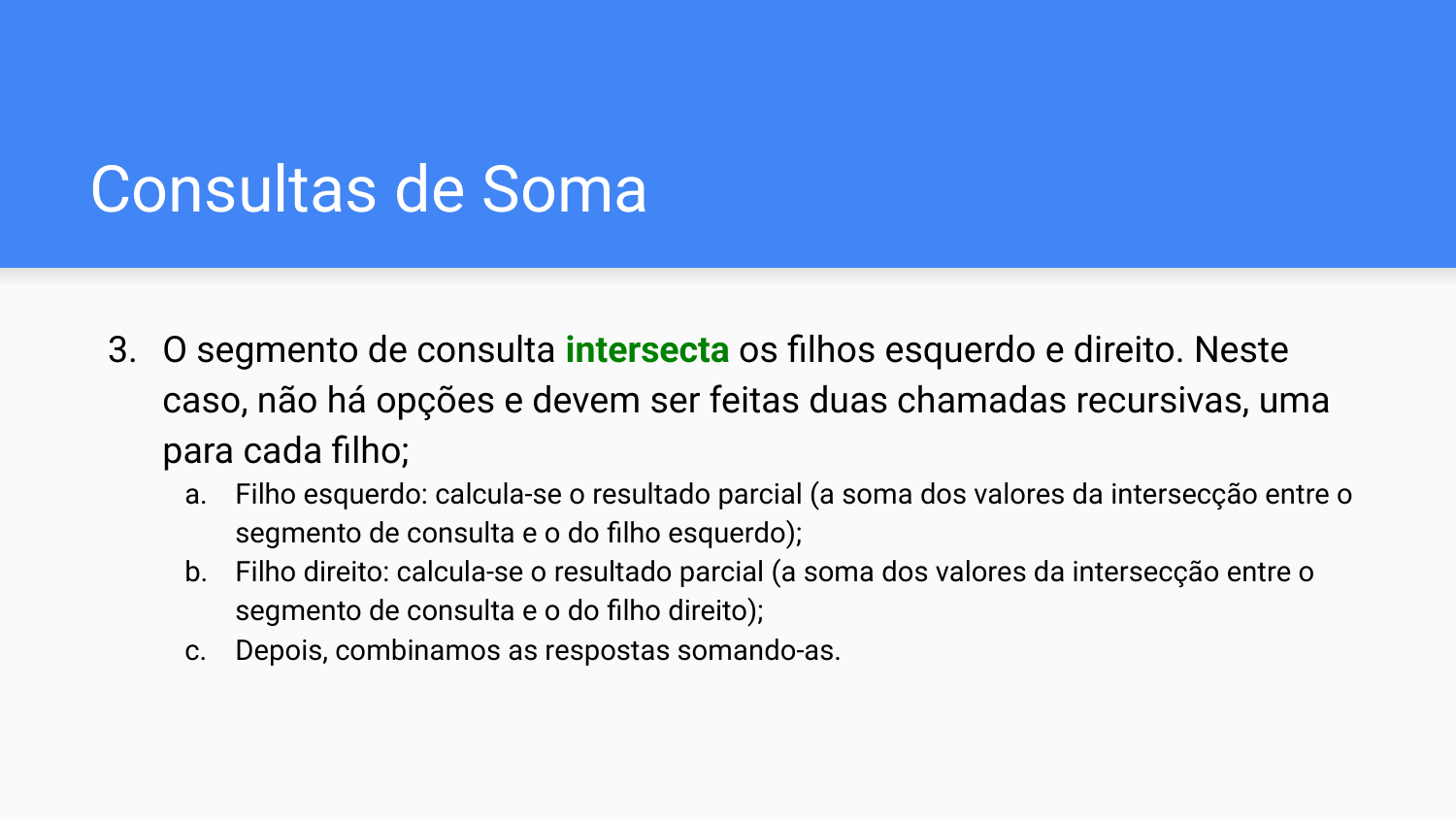

# Consultas de Soma
O segmento de consulta intersecta os filhos esquerdo e direito. Neste caso, não há opções e devem ser feitas duas chamadas recursivas, uma para cada filho;
Filho esquerdo: calcula-se o resultado parcial (a soma dos valores da intersecção entre o segmento de consulta e o do filho esquerdo);
Filho direito: calcula-se o resultado parcial (a soma dos valores da intersecção entre o segmento de consulta e o do filho direito);
Depois, combinamos as respostas somando-as.